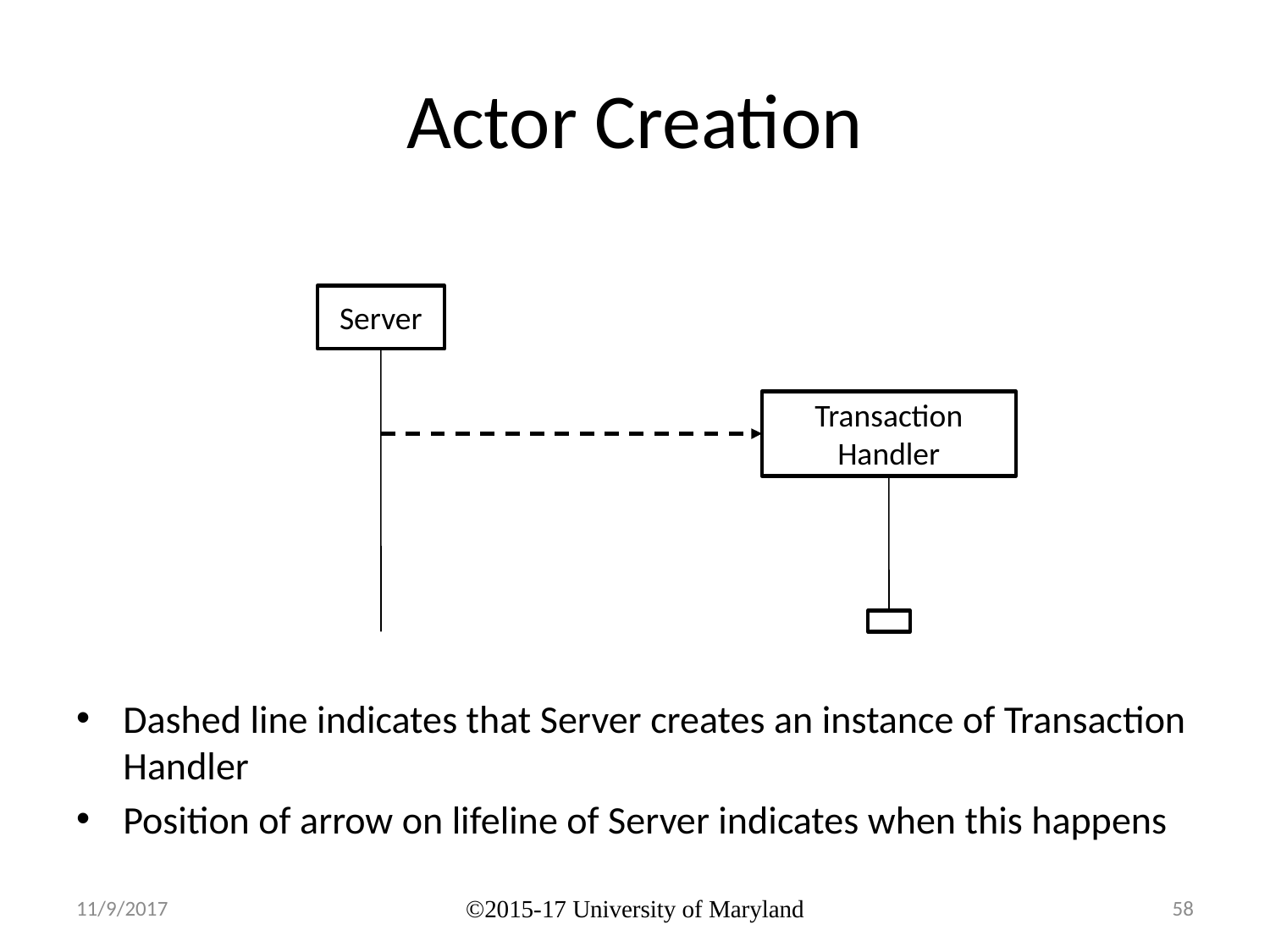

# Actor Creation
Server
Transaction
Handler

Dashed line indicates that Server creates an instance of Transaction Handler
Position of arrow on lifeline of Server indicates when this happens
11/9/2017
©2015-17 University of Maryland
58